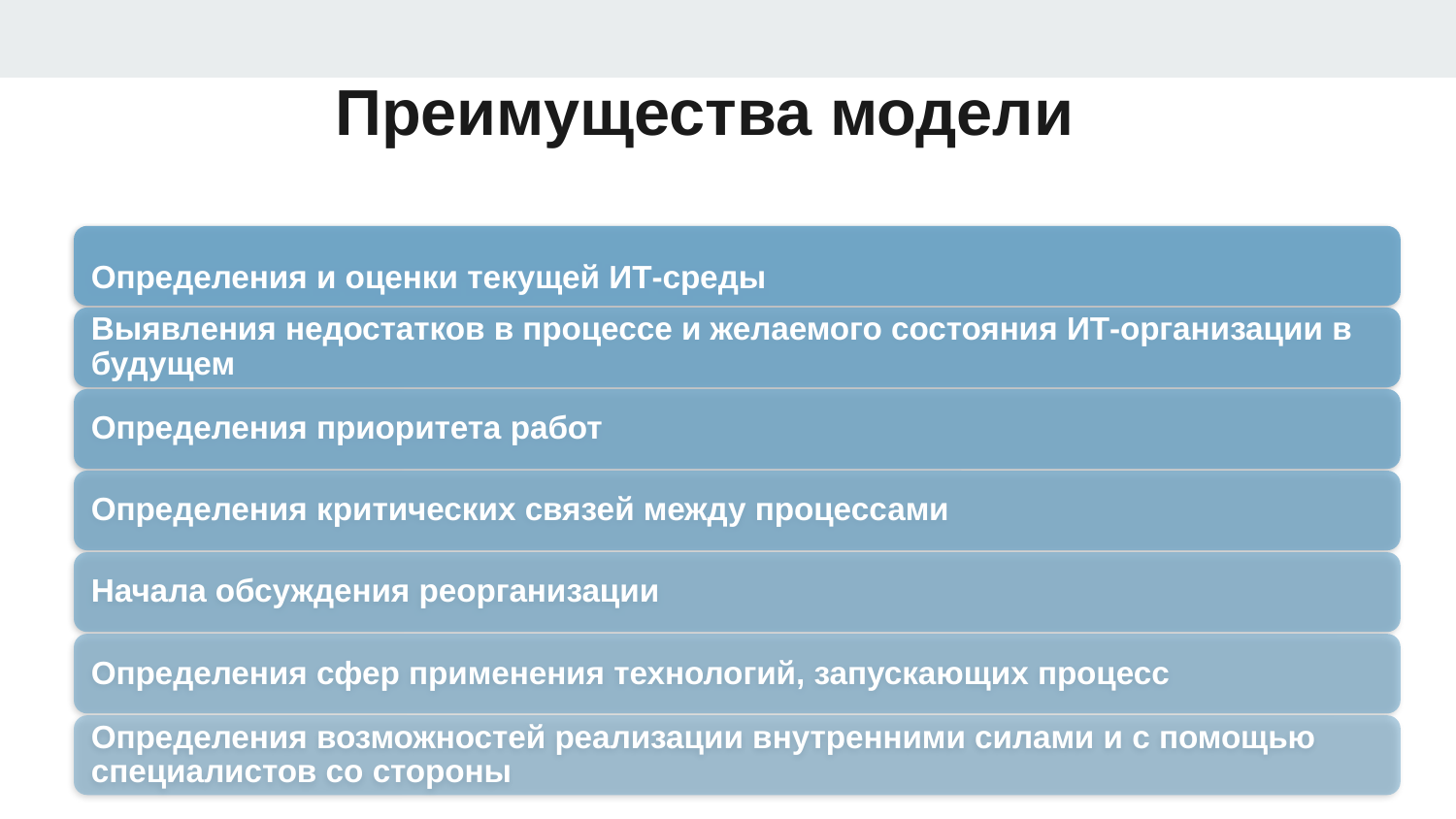

# Преимущества модели
Определения и оценки текущей ИТ-среды
Выявления недостатков в процессе и желаемого состояния ИТ-организации в будущем
Определения приоритета работ
Определения критических связей между процессами
Начала обсуждения реорганизации
Определения сфер применения технологий, запускающих процесс
Определения возможностей реализации внутренними силами и с помощью специалистов со стороны